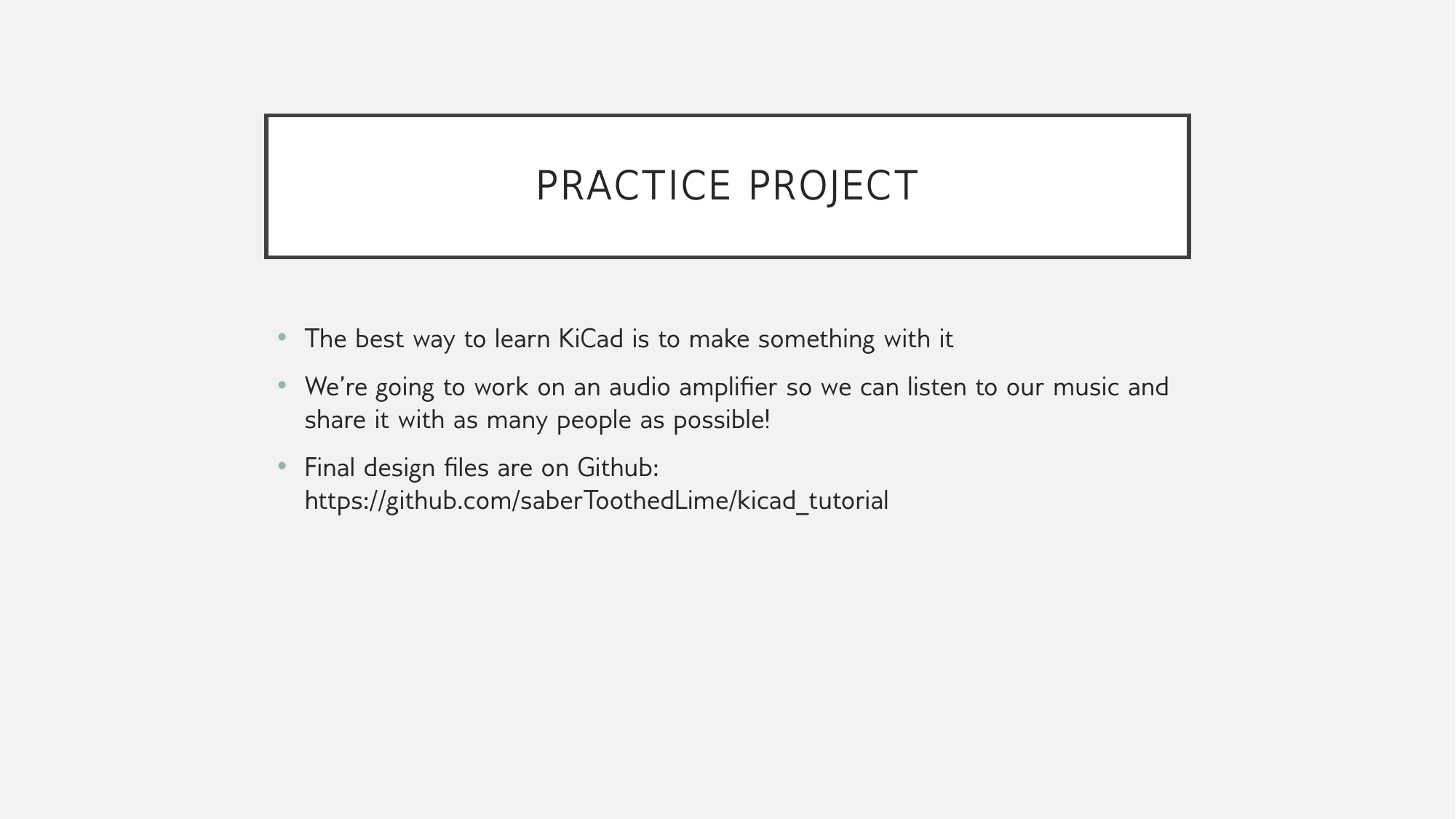

# Practice Project
The best way to learn KiCad is to make something with it
We’re going to work on an audio amplifier so we can listen to our music and share it with as many people as possible!
Final design files are on Github: https://github.com/saberToothedLime/kicad_tutorial